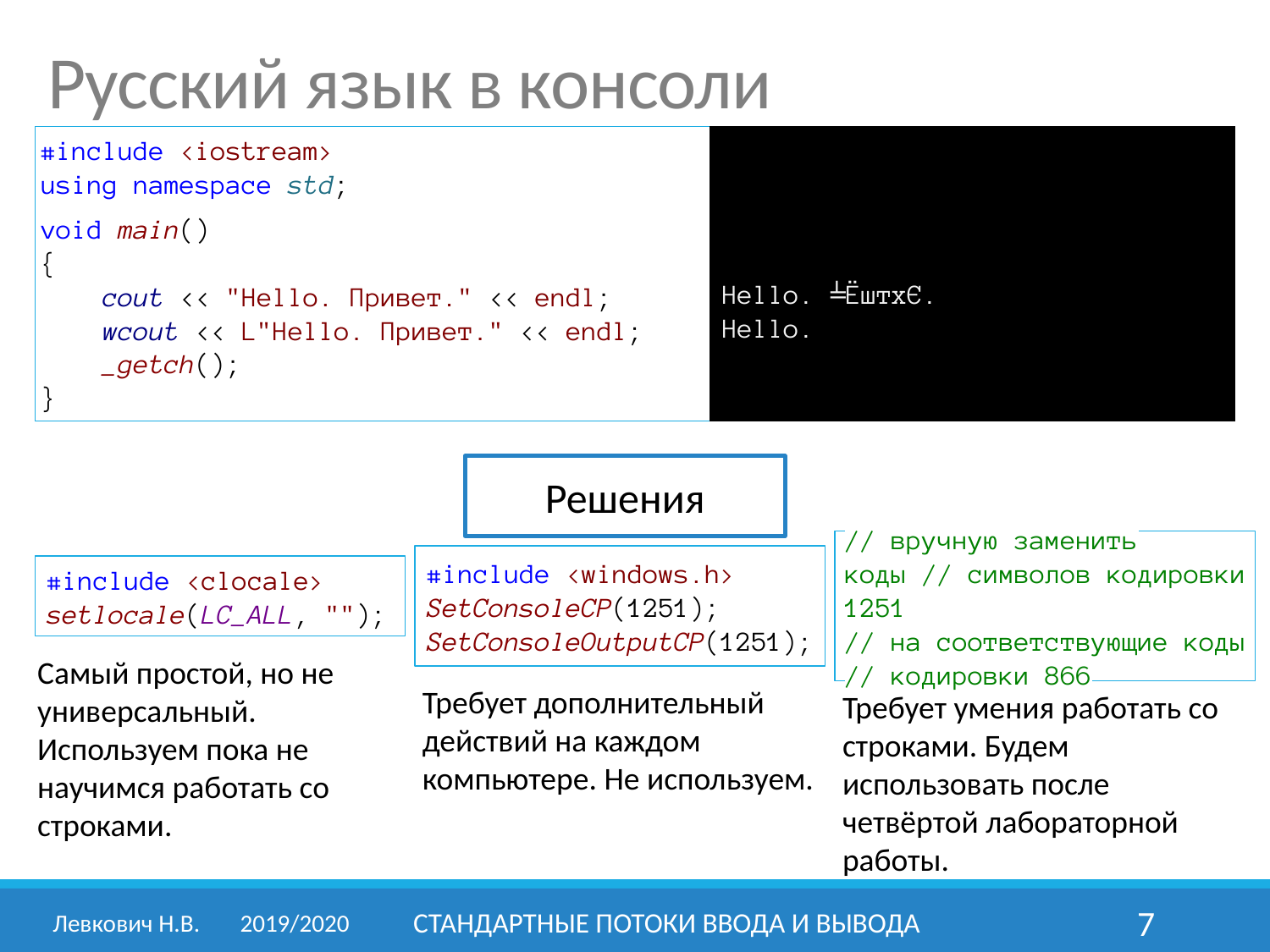

Русский язык в консоли
#include <iostream>
using namespace std;
void main()
{
    cout << "Hello. Привет." << endl;
    wcout << L"Hello. Привет." << endl;
    _getch();
}

Hello. ╧ЁштхЄ.
Hello.
Решения
// вручную заменить коды // символов кодировки 1251
// на соответствующие коды
// кодировки 866
#include <windows.h>
SetConsoleCP(1251);
SetConsoleOutputCP(1251);
#include <clocale>
setlocale(LC_ALL, "");
Самый простой, но не универсальный.
Используем пока не научимся работать со строками.
Требует дополнительный действий на каждом компьютере. Не используем.
Требует умения работать со строками. Будем использовать после четвёртой лабораторной работы.
Левкович Н.В.	2019/2020
Стандартные потоки ввода и вывода
7